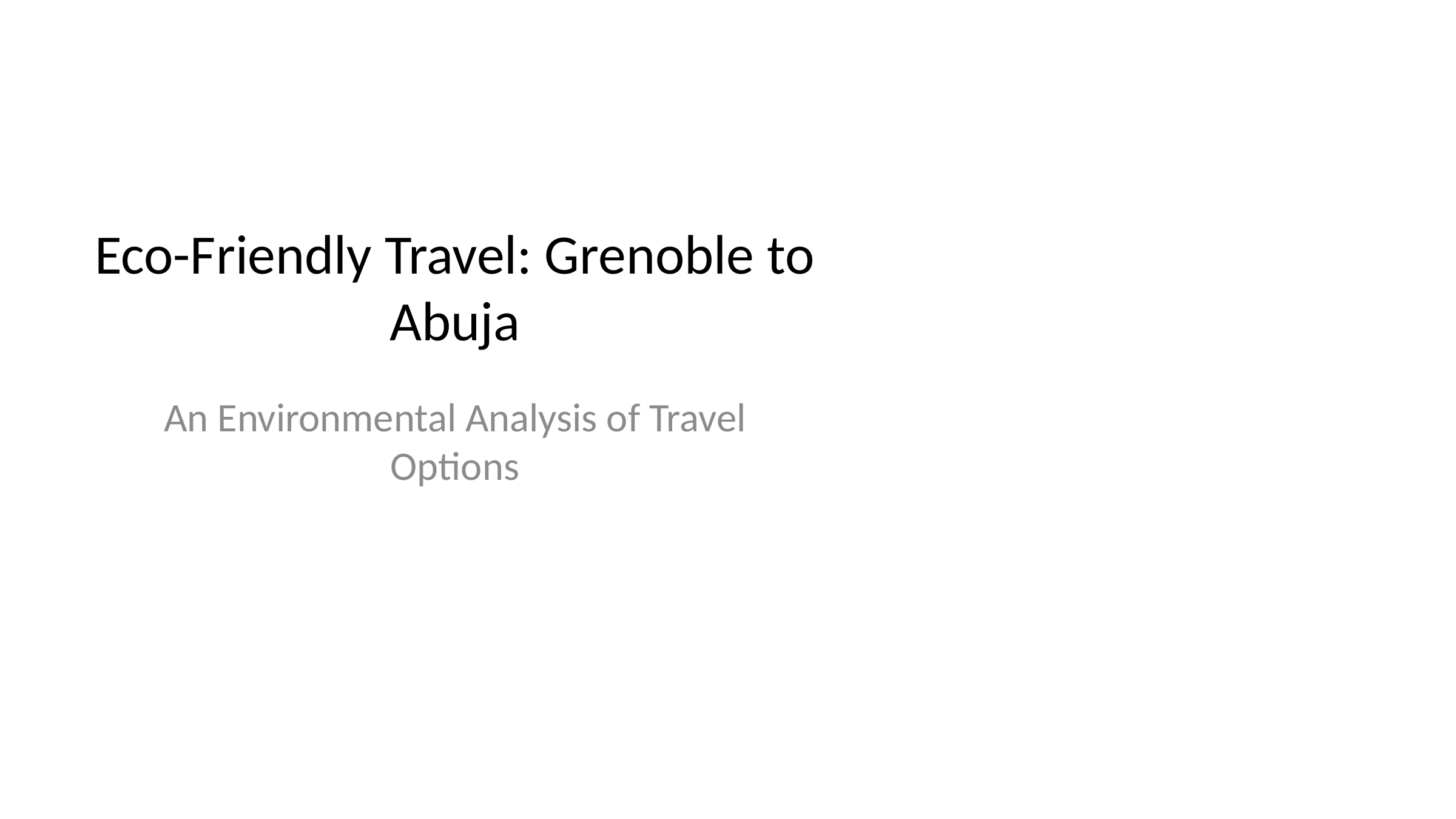

# Eco-Friendly Travel: Grenoble to Abuja
An Environmental Analysis of Travel Options